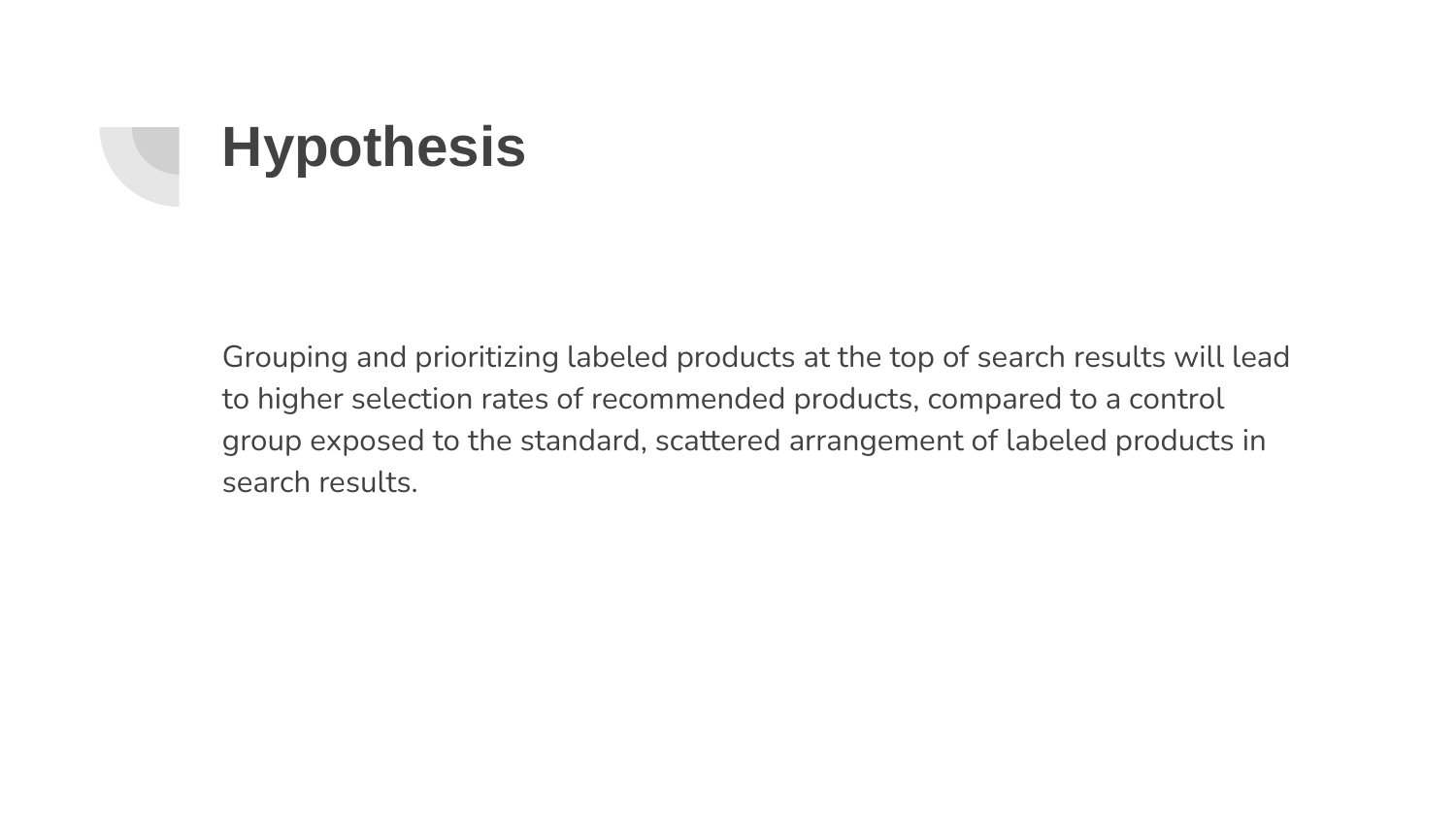

# Hypothesis
Grouping and prioritizing labeled products at the top of search results will lead to higher selection rates of recommended products, compared to a control group exposed to the standard, scattered arrangement of labeled products in search results.